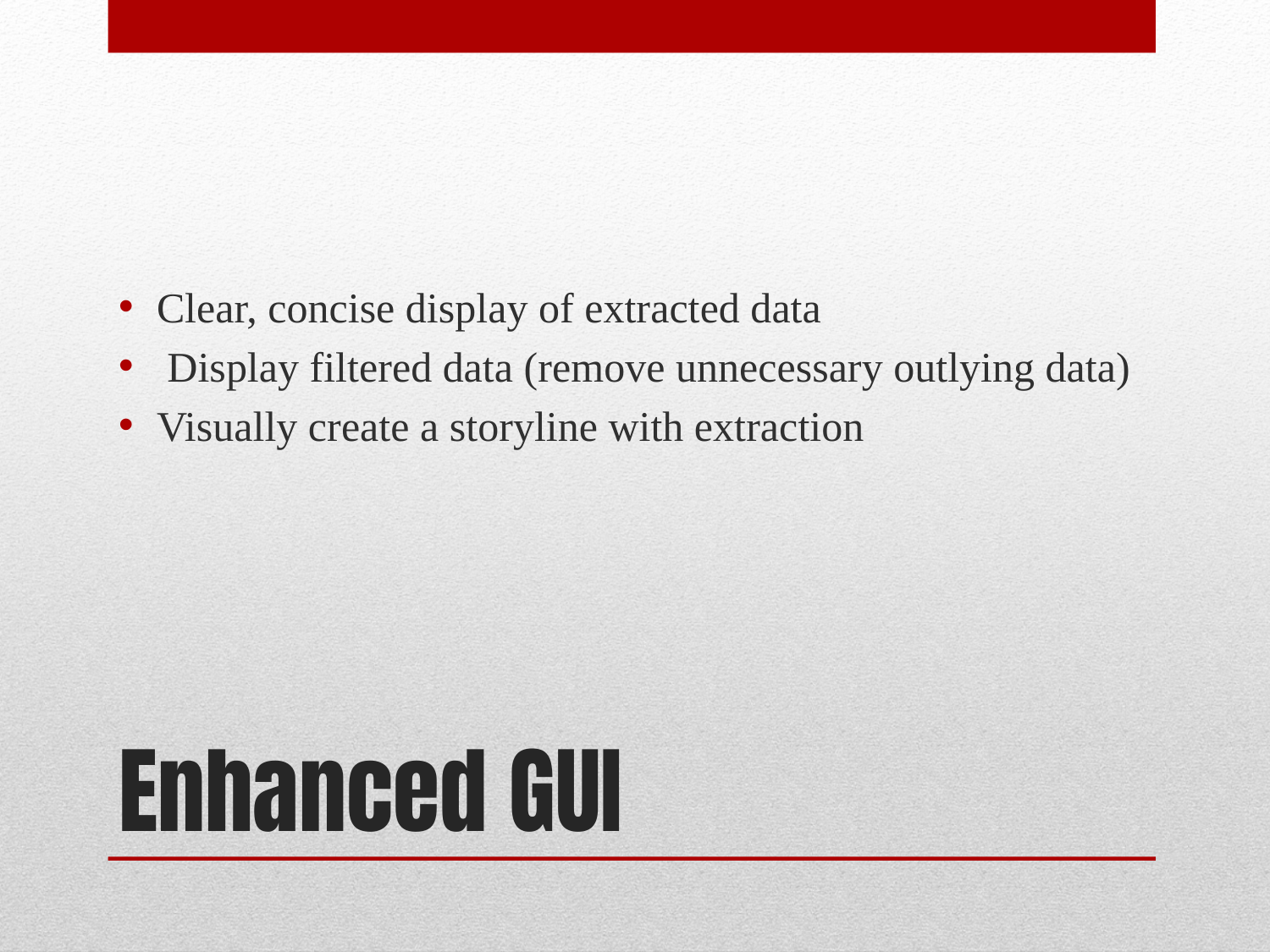

Clear, concise display of extracted data
 Display filtered data (remove unnecessary outlying data)
Visually create a storyline with extraction
# Enhanced GUI